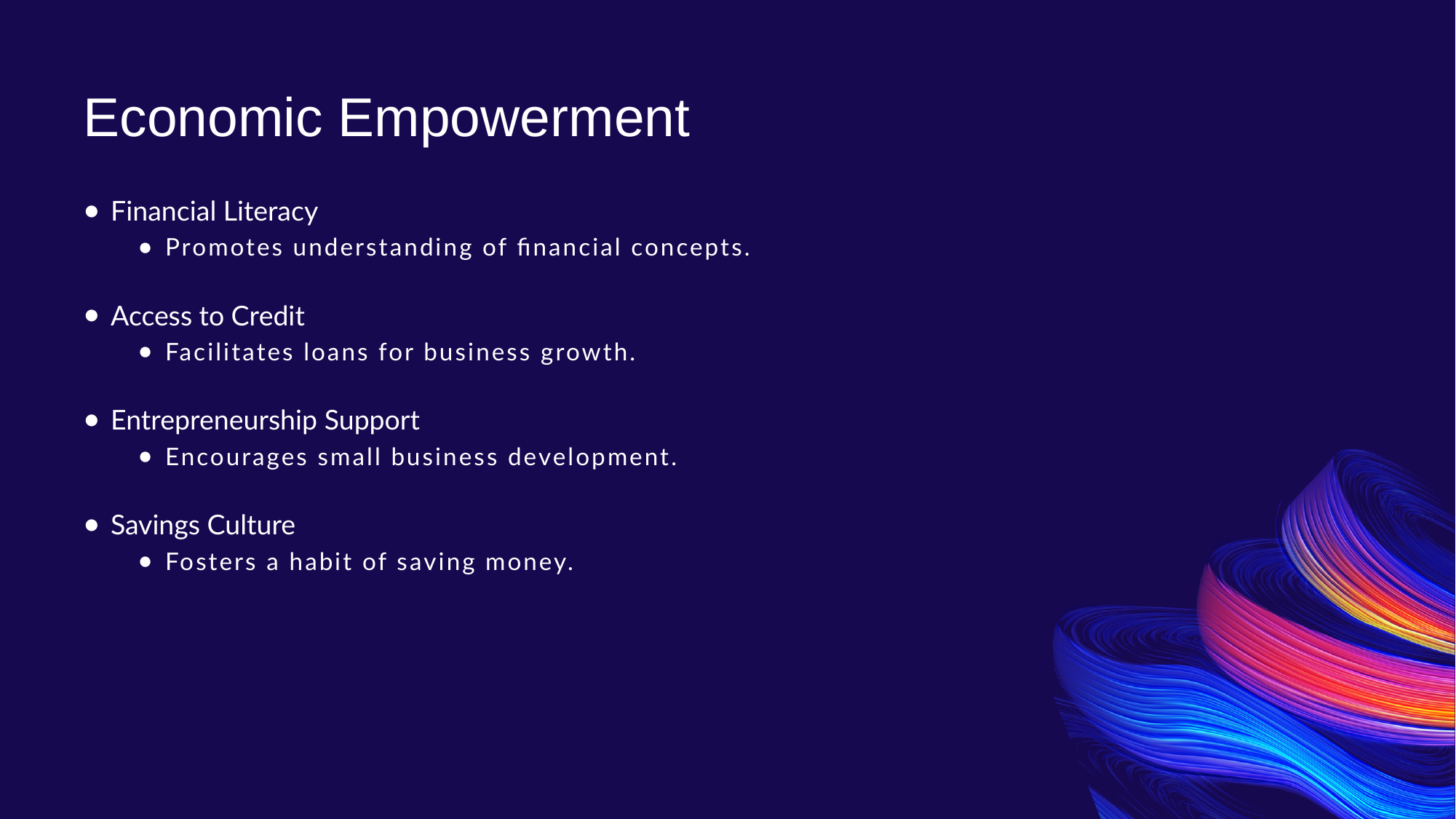

Economic Empowerment
Financial Literacy
Promotes understanding of financial concepts.
Access to Credit
Facilitates loans for business growth.
Entrepreneurship Support
Encourages small business development.
Savings Culture
Fosters a habit of saving money.